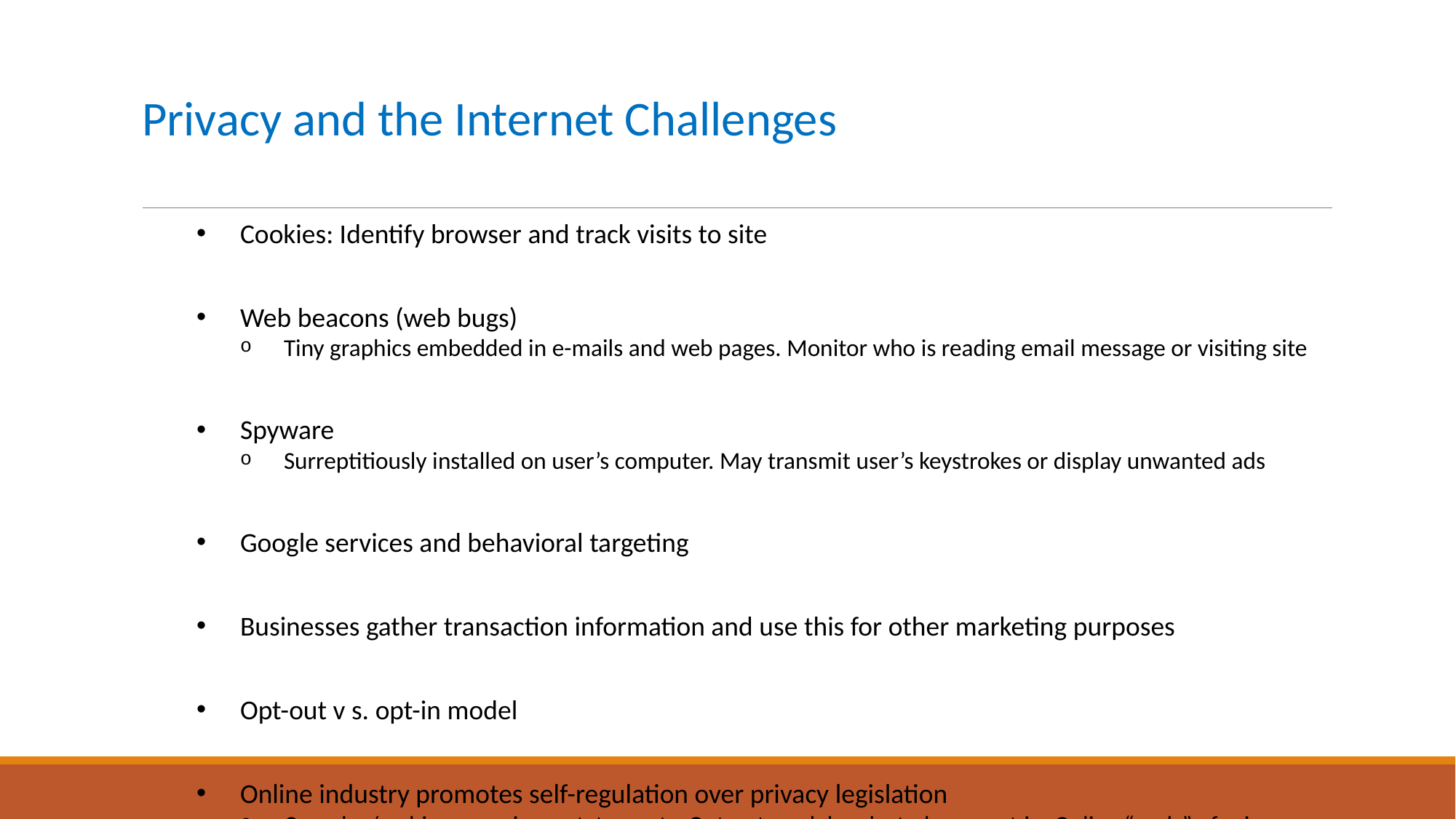

# Privacy and the Internet Challenges
Cookies: Identify browser and track visits to site

Web beacons (web bugs)
Tiny graphics embedded in e-mails and web pages. Monitor who is reading email message or visiting site

Spyware
Surreptitiously installed on user’s computer. May transmit user’s keystrokes or display unwanted ads

Google services and behavioral targeting

Businesses gather transaction information and use this for other marketing purposes

Opt-out v s. opt-in model

Online industry promotes self-regulation over privacy legislation
Complex/ambiguous privacy statements. Opt-out models selected over opt-in. Online “seals” of privacy principles